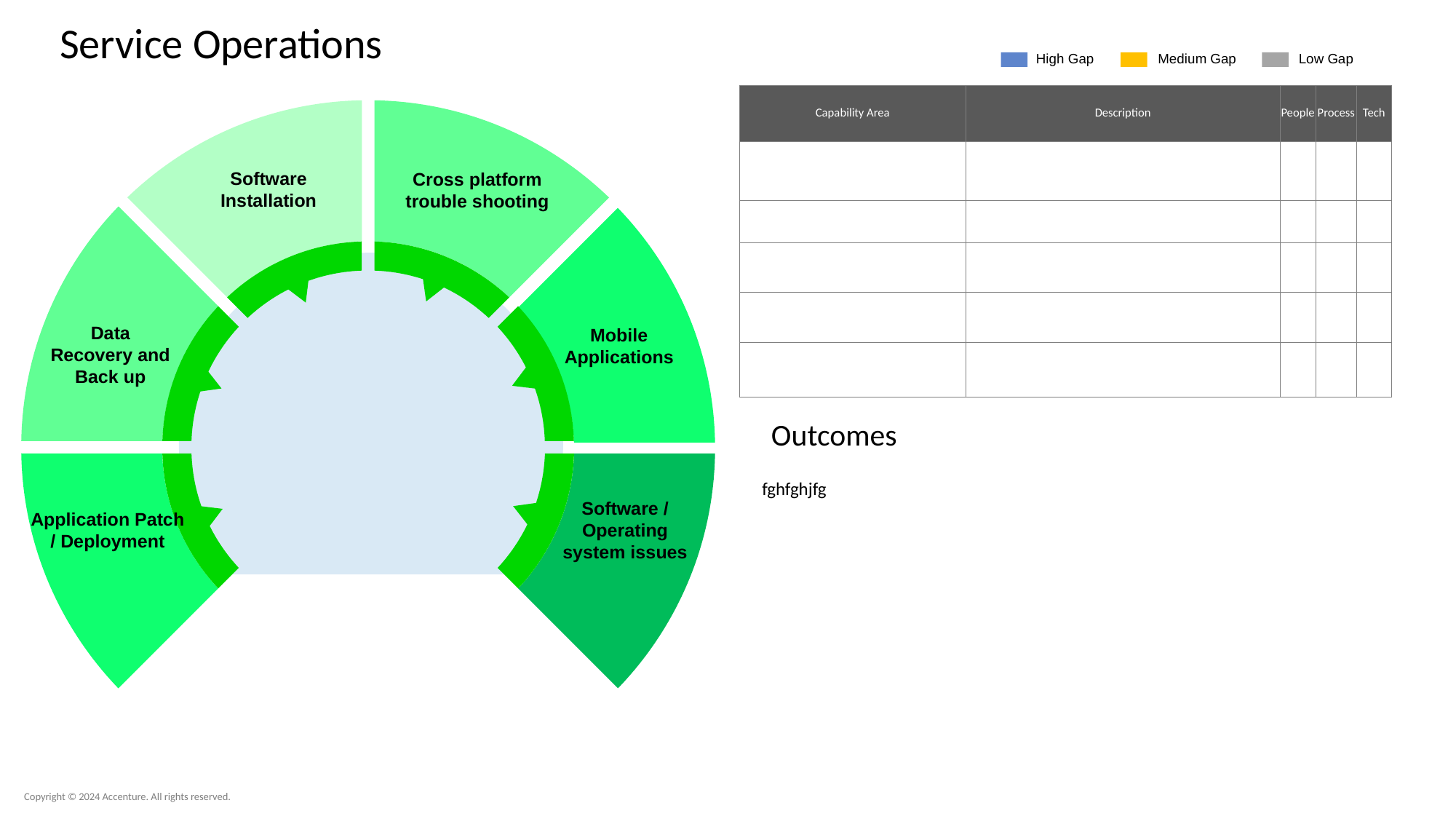

# Service Operations
High Gap
Medium Gap
Low Gap

| Capability Area | Description | People | Process | Tech |
| --- | --- | --- | --- | --- |
|  |  |  |  |  |
|  |  |  |  |  |
|  |  |  |  |  |
|  |  |  |  |  |
|  |  |  |  |  |

Software Installation
Cross platform trouble shooting

Data Recovery and Back up
Mobile Applications

Outcomes

fghfghjfg
Software / Operating system issues

Application Patch / Deployment
Copyright © 2024 Accenture. All rights reserved.